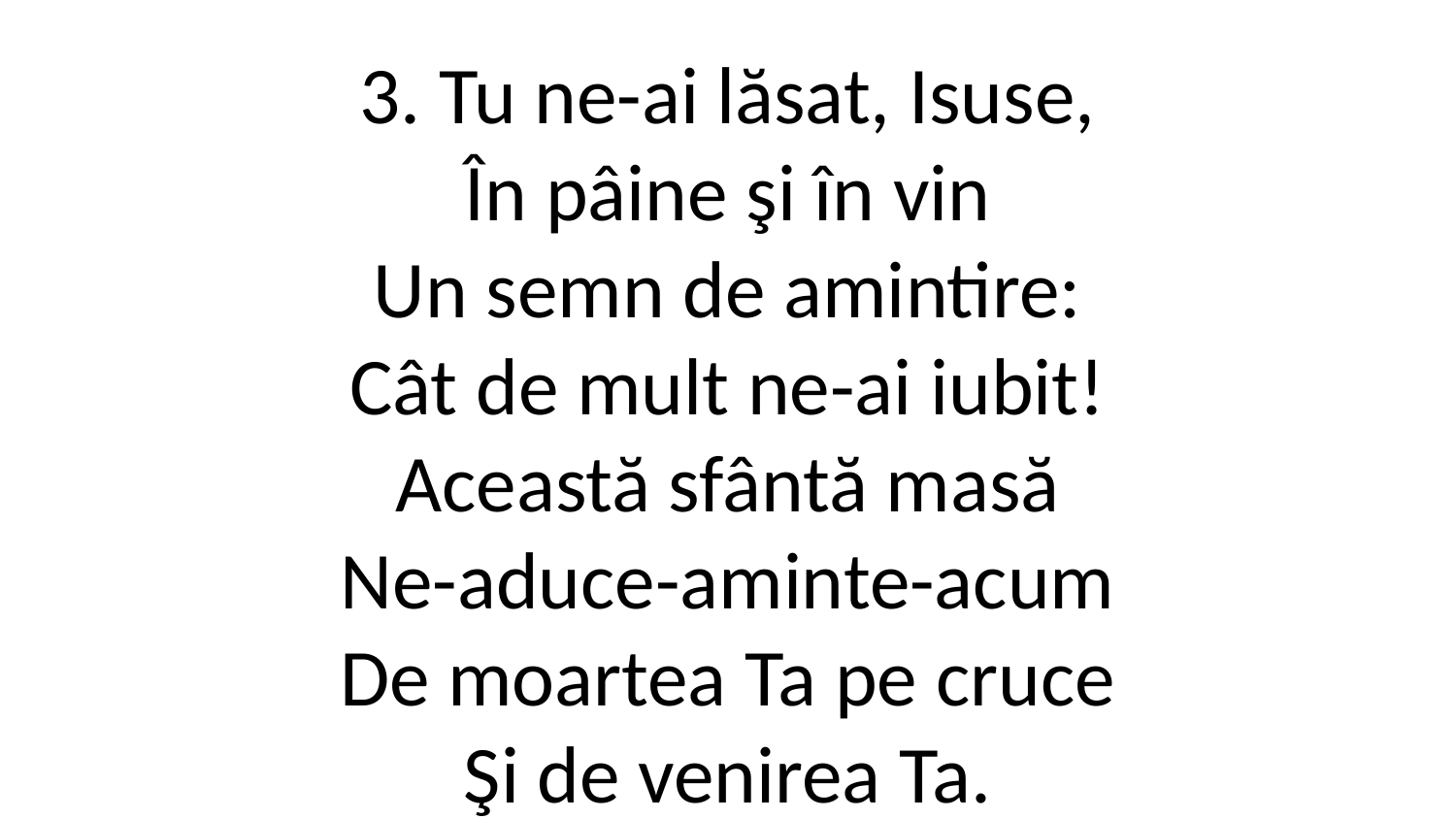

3. Tu ne-ai lăsat, Isuse,
În pâine şi în vin
Un semn de amintire:
Cât de mult ne-ai iubit!
Această sfântă masă
Ne-aduce-aminte-acum
De moartea Ta pe cruce
Şi de venirea Ta.